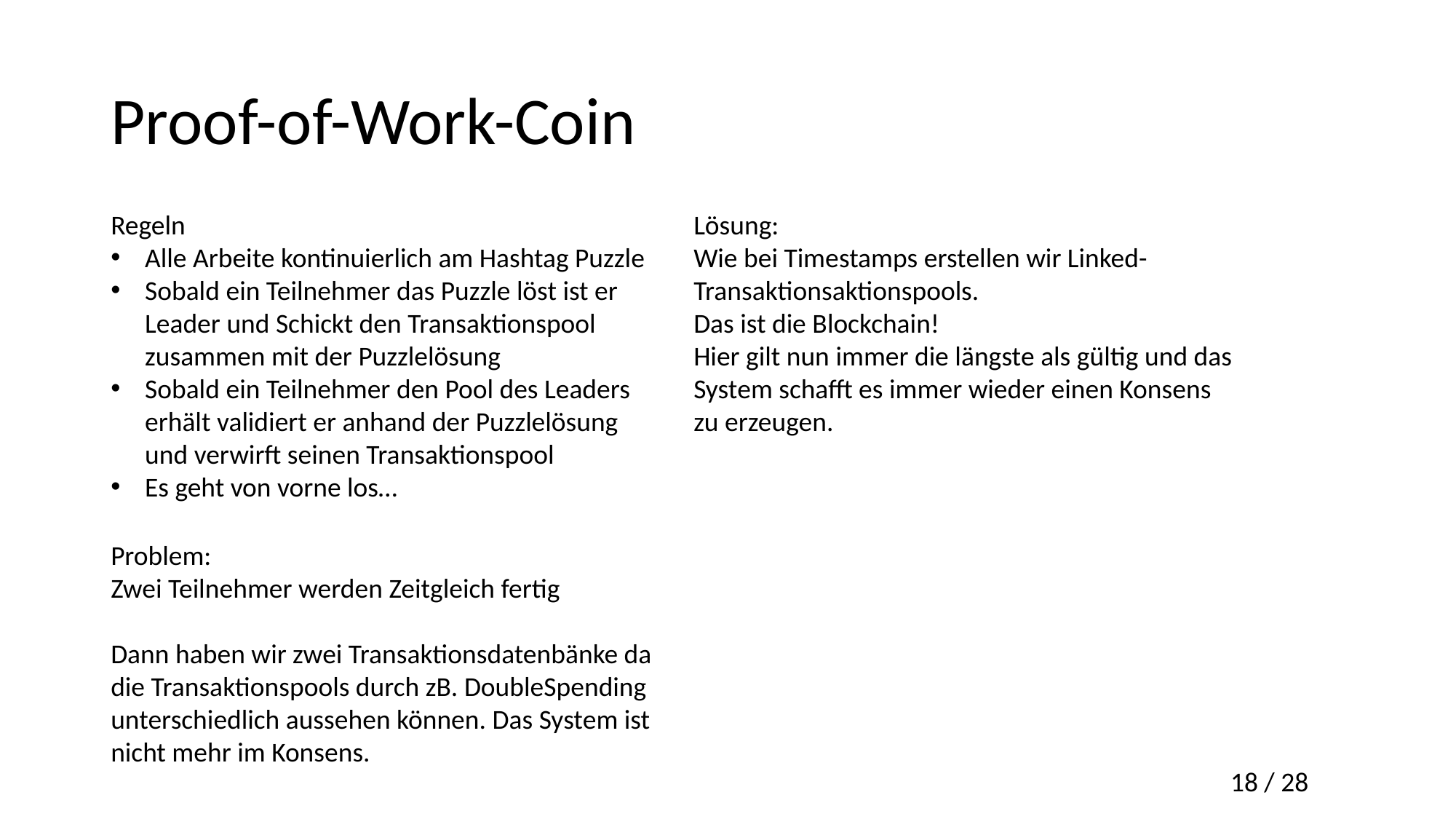

# Proof-of-Work-Coin
Regeln
Alle Arbeite kontinuierlich am Hashtag Puzzle
Sobald ein Teilnehmer das Puzzle löst ist er Leader und Schickt den Transaktionspool zusammen mit der Puzzlelösung
Sobald ein Teilnehmer den Pool des Leaders erhält validiert er anhand der Puzzlelösung und verwirft seinen Transaktionspool
Es geht von vorne los…
Lösung:
Wie bei Timestamps erstellen wir Linked-Transaktionsaktionspools.
Das ist die Blockchain!
Hier gilt nun immer die längste als gültig und das System schafft es immer wieder einen Konsens zu erzeugen.
Problem:
Zwei Teilnehmer werden Zeitgleich fertig

Dann haben wir zwei Transaktionsdatenbänke da die Transaktionspools durch zB. DoubleSpending unterschiedlich aussehen können. Das System ist nicht mehr im Konsens.